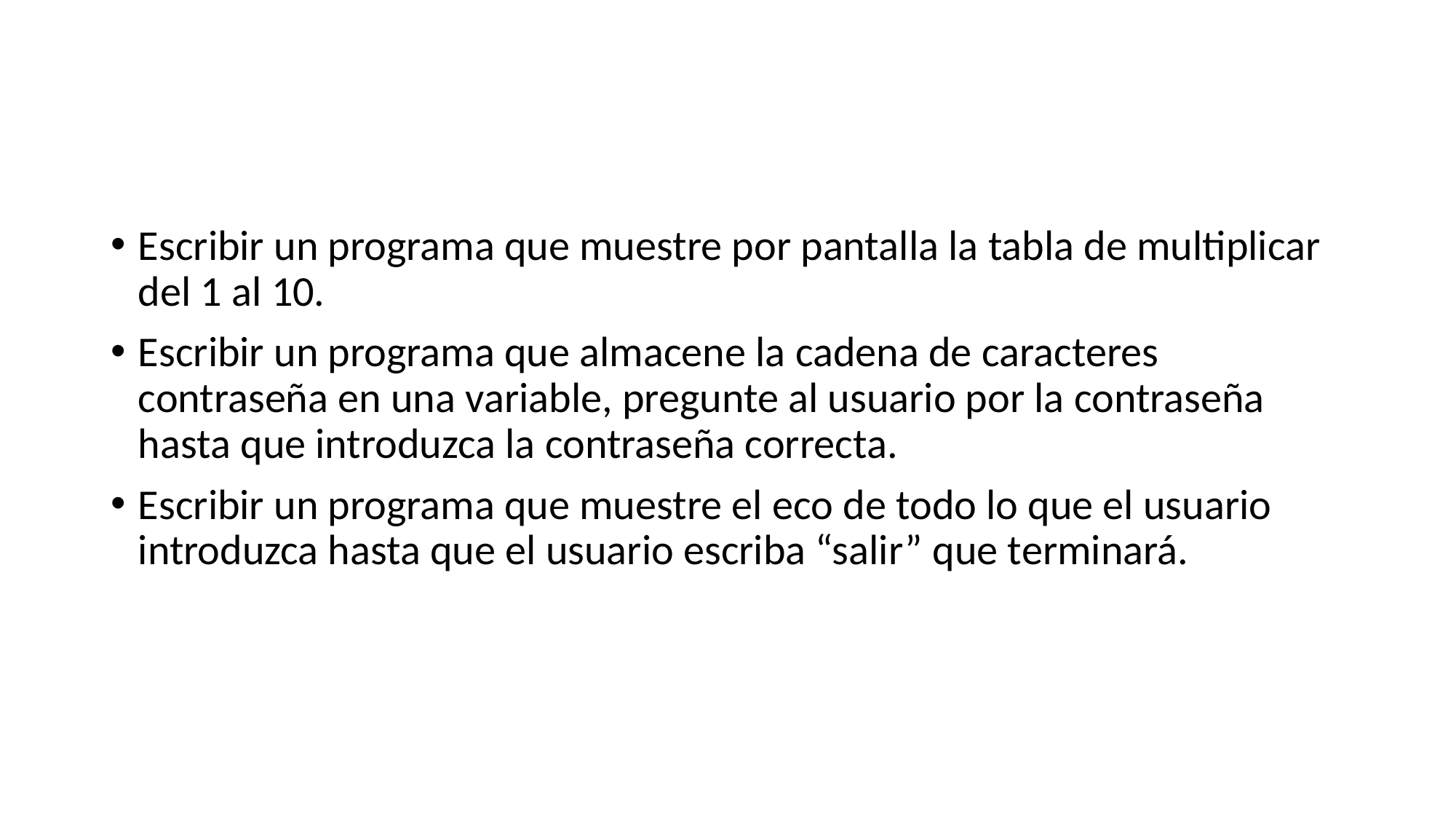

#
Escribir un programa que muestre por pantalla la tabla de multiplicar del 1 al 10.
Escribir un programa que almacene la cadena de caracteres contraseña en una variable, pregunte al usuario por la contraseña hasta que introduzca la contraseña correcta.
Escribir un programa que muestre el eco de todo lo que el usuario introduzca hasta que el usuario escriba “salir” que terminará.